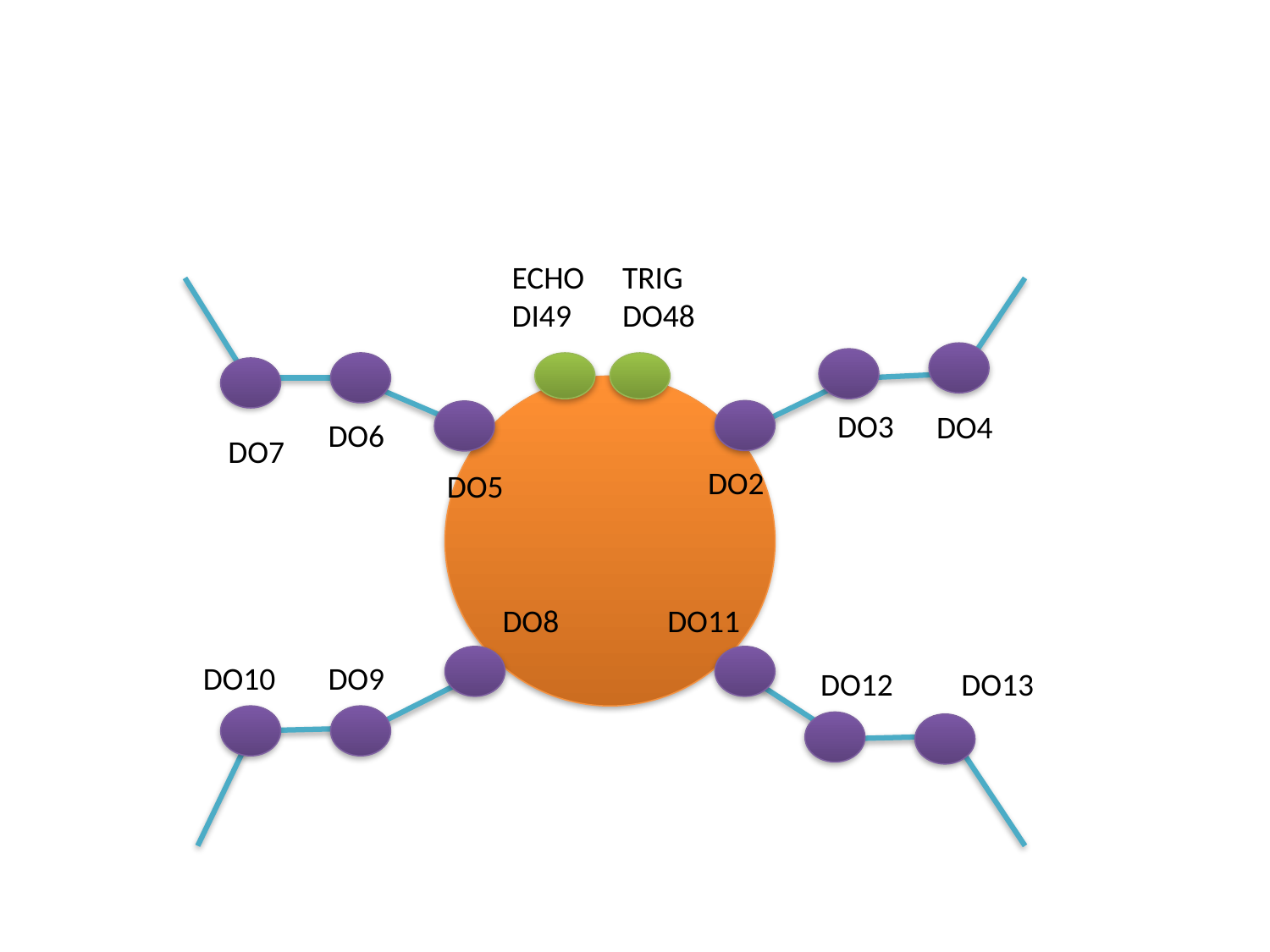

ECHO DI49
TRIG DO48

DO3
DO4
DO6
DO7
DO2
DO5
DO8
DO11
DO10
DO9
DO12
DO13